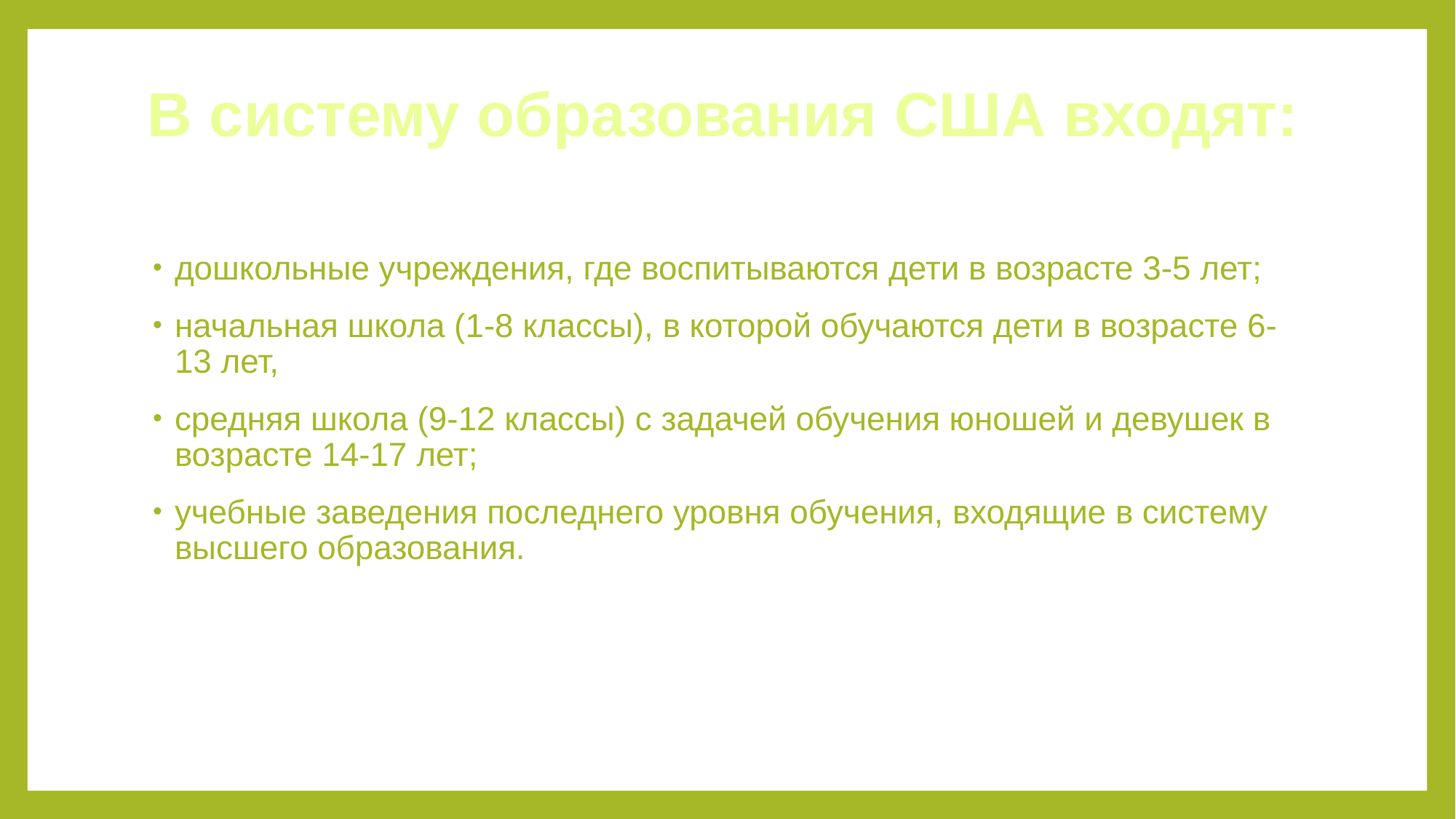

# В систему образования США входят:
дошкольные учреждения, где воспитываются дети в возрасте 3-5 лет;
начальная школа (1-8 классы), в которой обучаются дети в возрасте 6-13 лет,
средняя школа (9-12 классы) с задачей обучения юношей и девушек в возрасте 14-17 лет;
учебные заведения последнего уровня обучения, входящие в систему высшего образования.